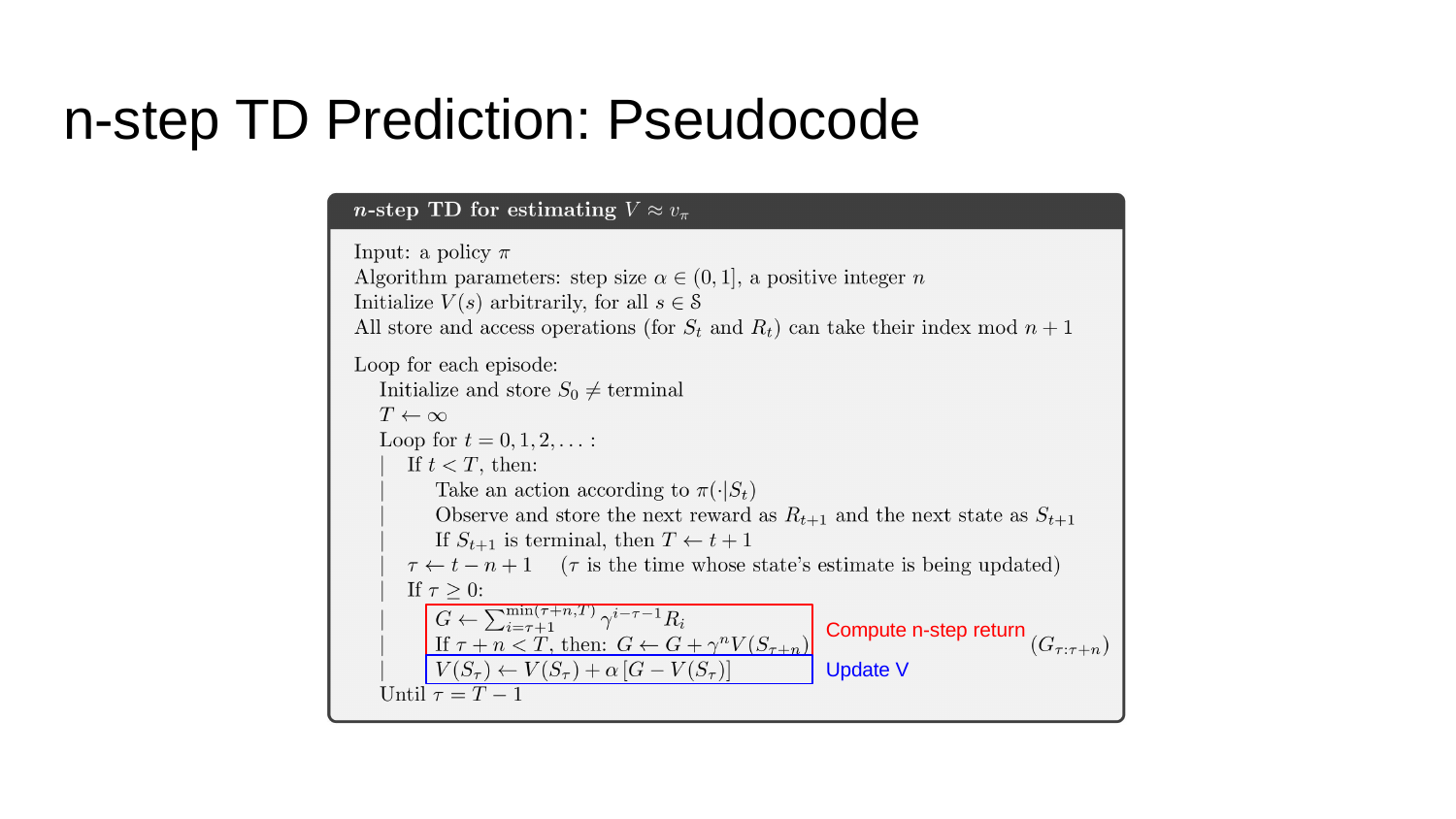

# n-step TD Prediction: Pseudocode

Compute n-step return
Update V